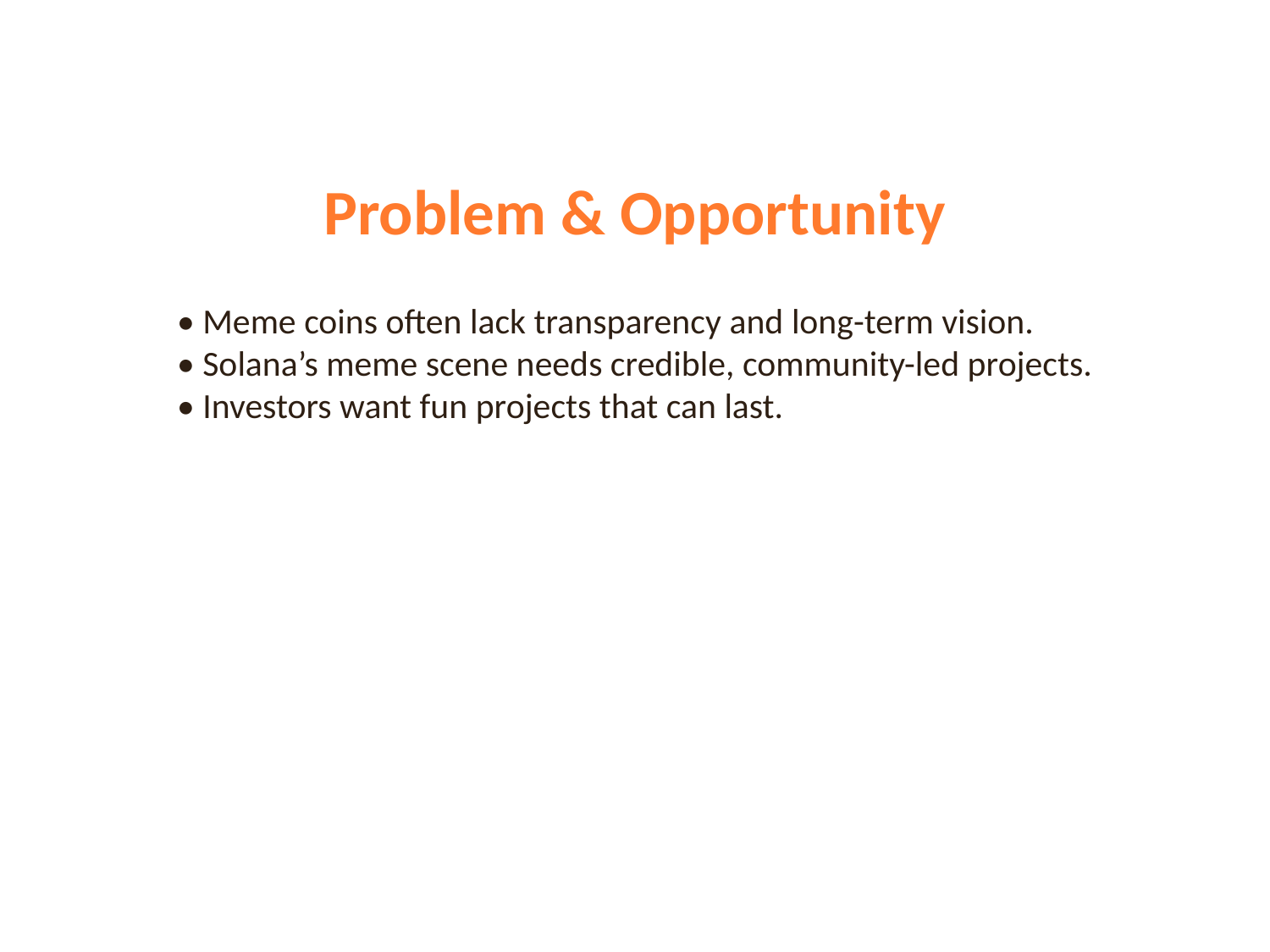

Problem & Opportunity

• Meme coins often lack transparency and long-term vision.
• Solana’s meme scene needs credible, community-led projects.
• Investors want fun projects that can last.